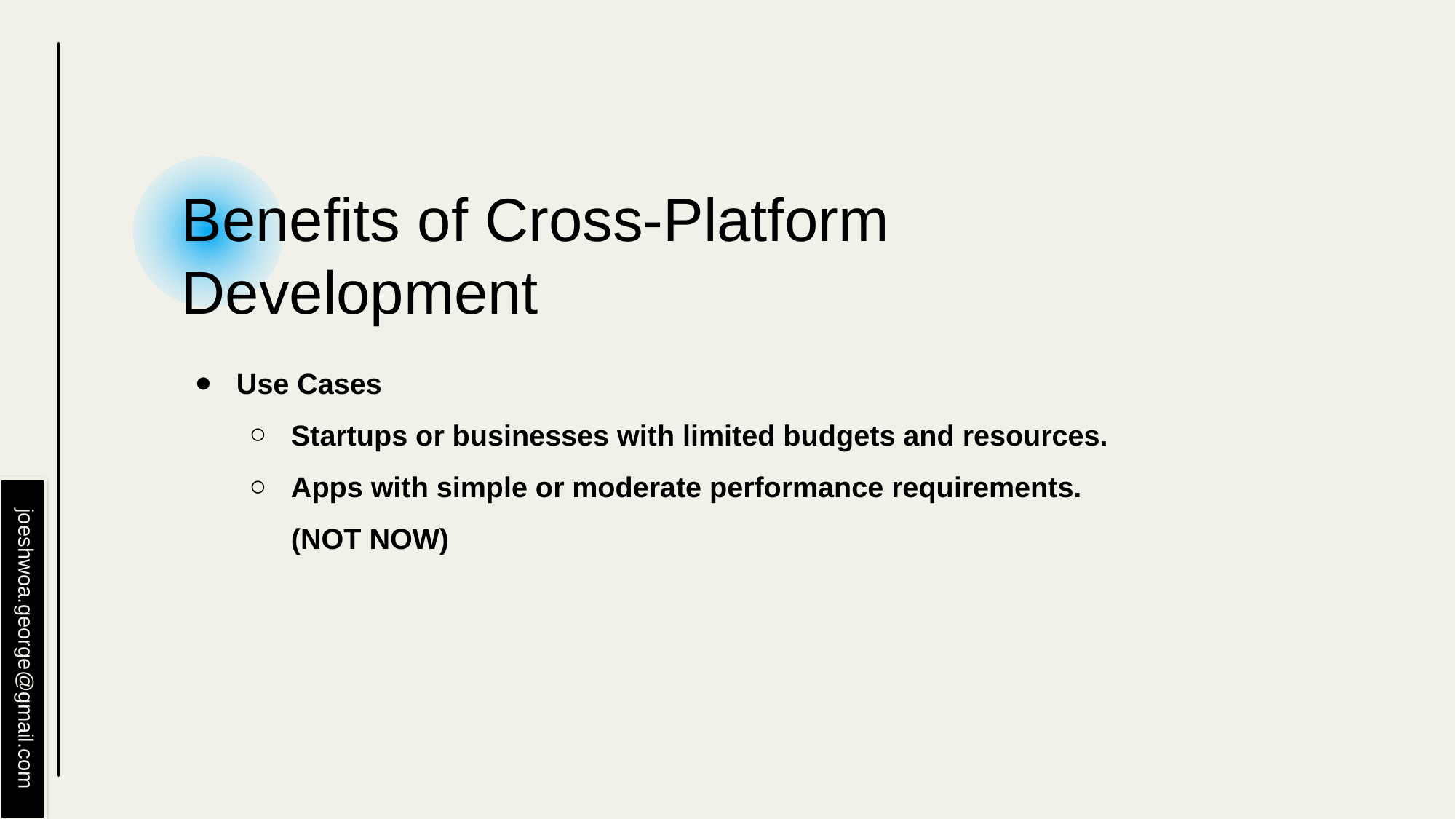

# Benefits of Cross-Platform Development
Use Cases
Startups or businesses with limited budgets and resources.
Apps with simple or moderate performance requirements. (NOT NOW)
joeshwoa.george@gmail.com